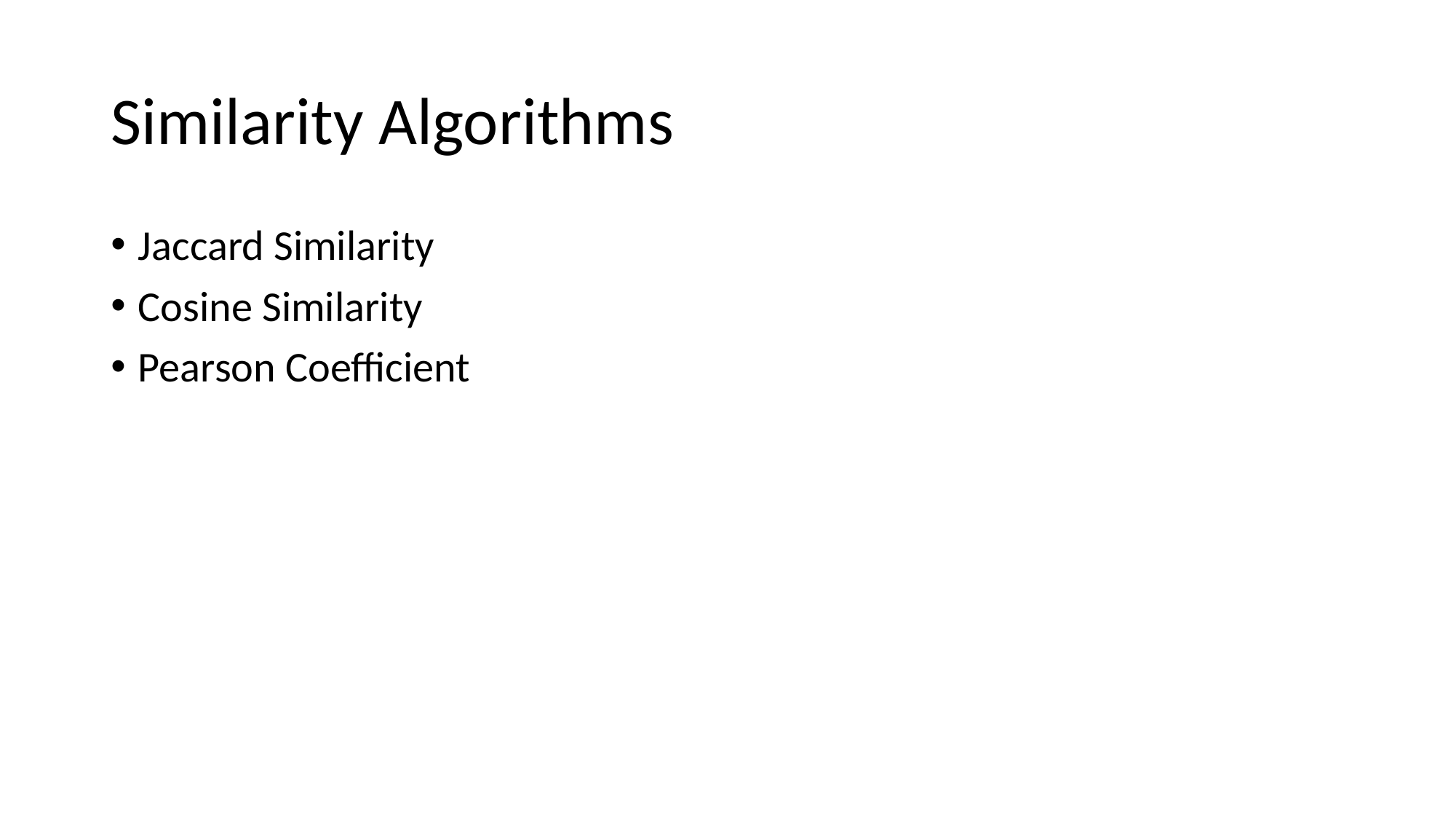

# Similarity Algorithms
Jaccard Similarity
Cosine Similarity
Pearson Coefficient